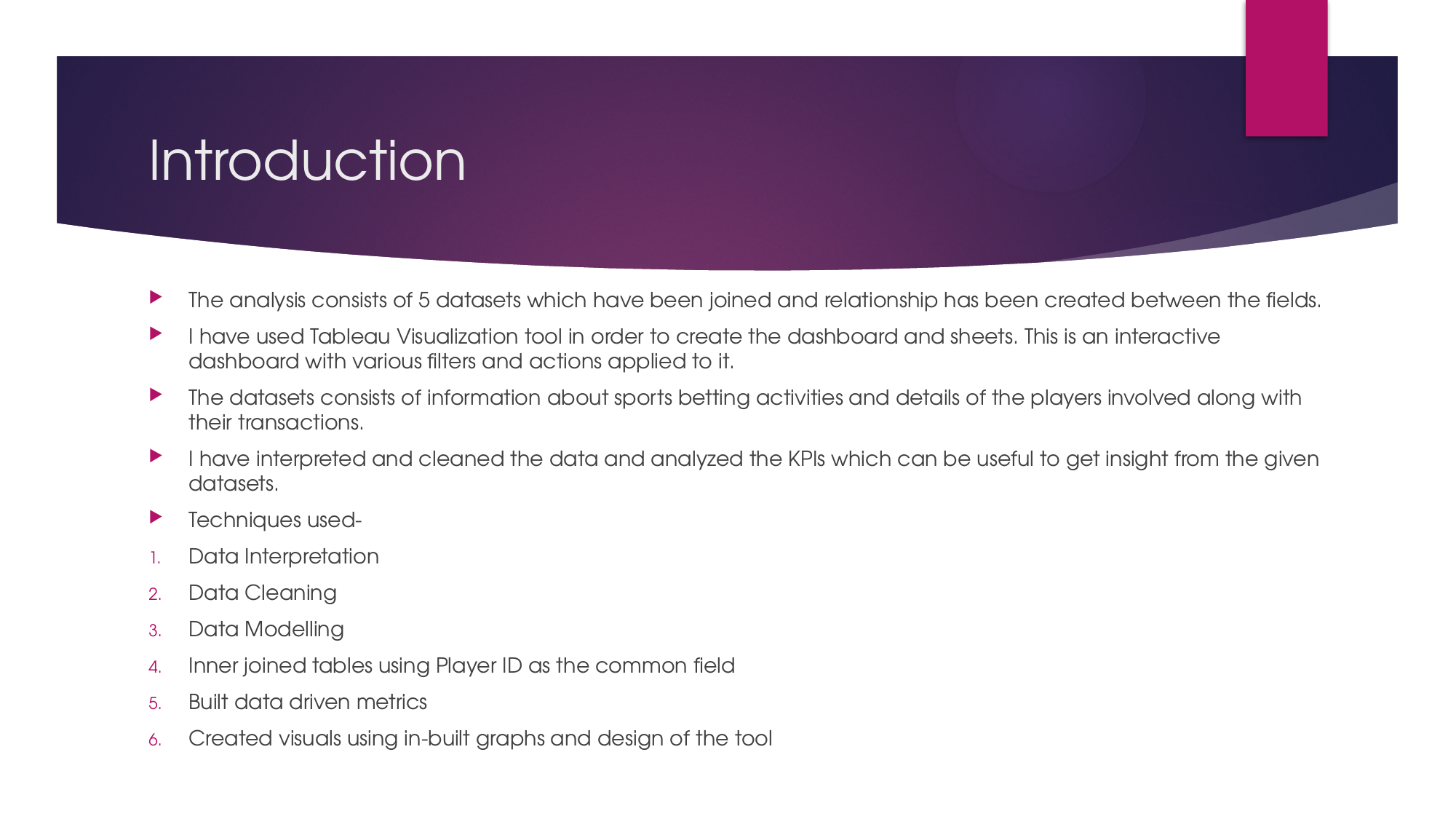

# Introduction
The analysis consists of 5 datasets which have been joined and relationship has been created between the fields.
I have used Tableau Visualization tool in order to create the dashboard and sheets. This is an interactive dashboard with various filters and actions applied to it.
The datasets consists of information about sports betting activities and details of the players involved along with their transactions.
I have interpreted and cleaned the data and analyzed the KPIs which can be useful to get insight from the given datasets.
Techniques used-
Data Interpretation
Data Cleaning
Data Modelling
Inner joined tables using Player ID as the common field
Built data driven metrics
Created visuals using in-built graphs and design of the tool